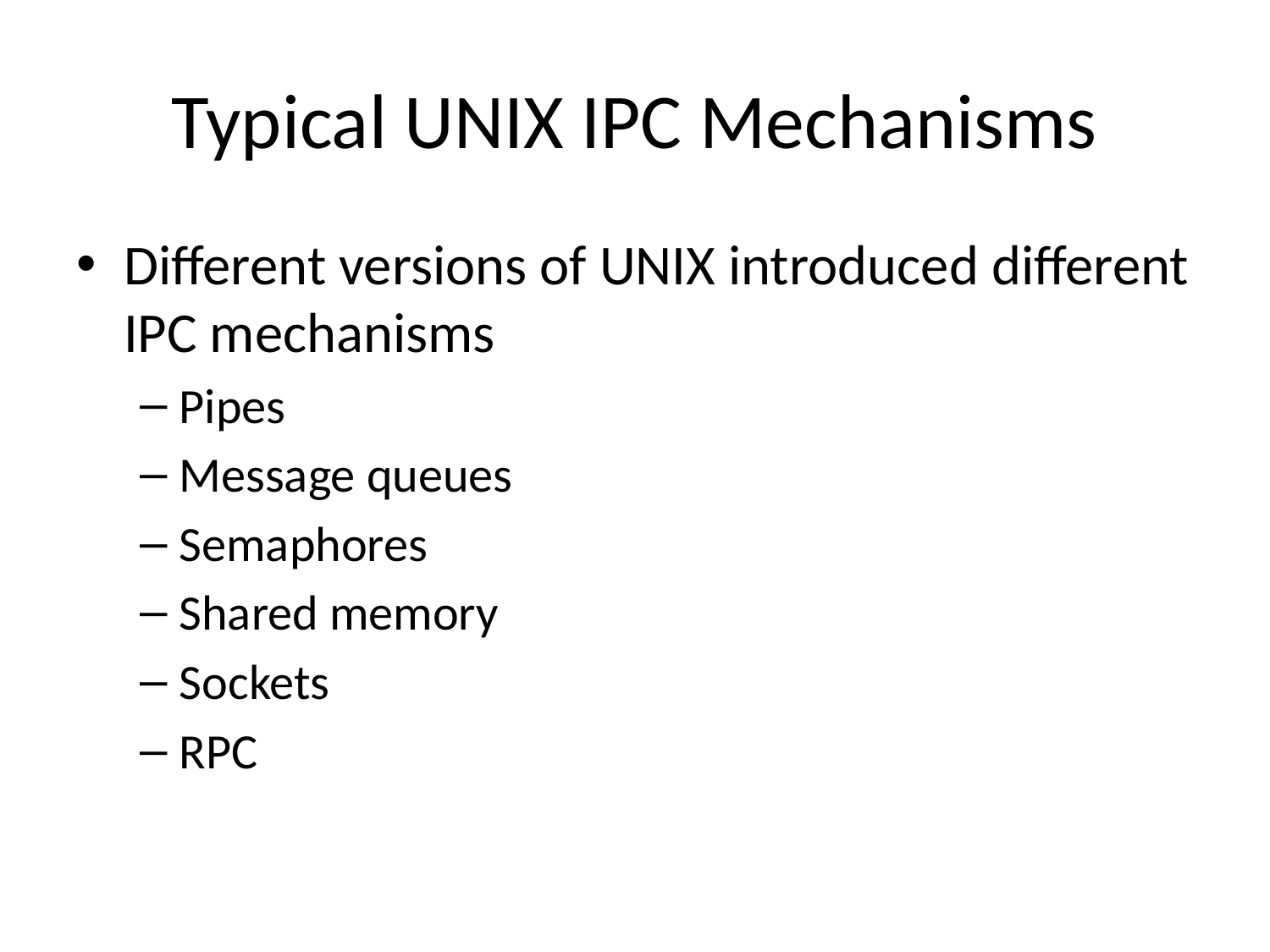

# Typical UNIX IPC Mechanisms
Different versions of UNIX introduced different IPC mechanisms
Pipes
Message queues
Semaphores
Shared memory
Sockets
RPC